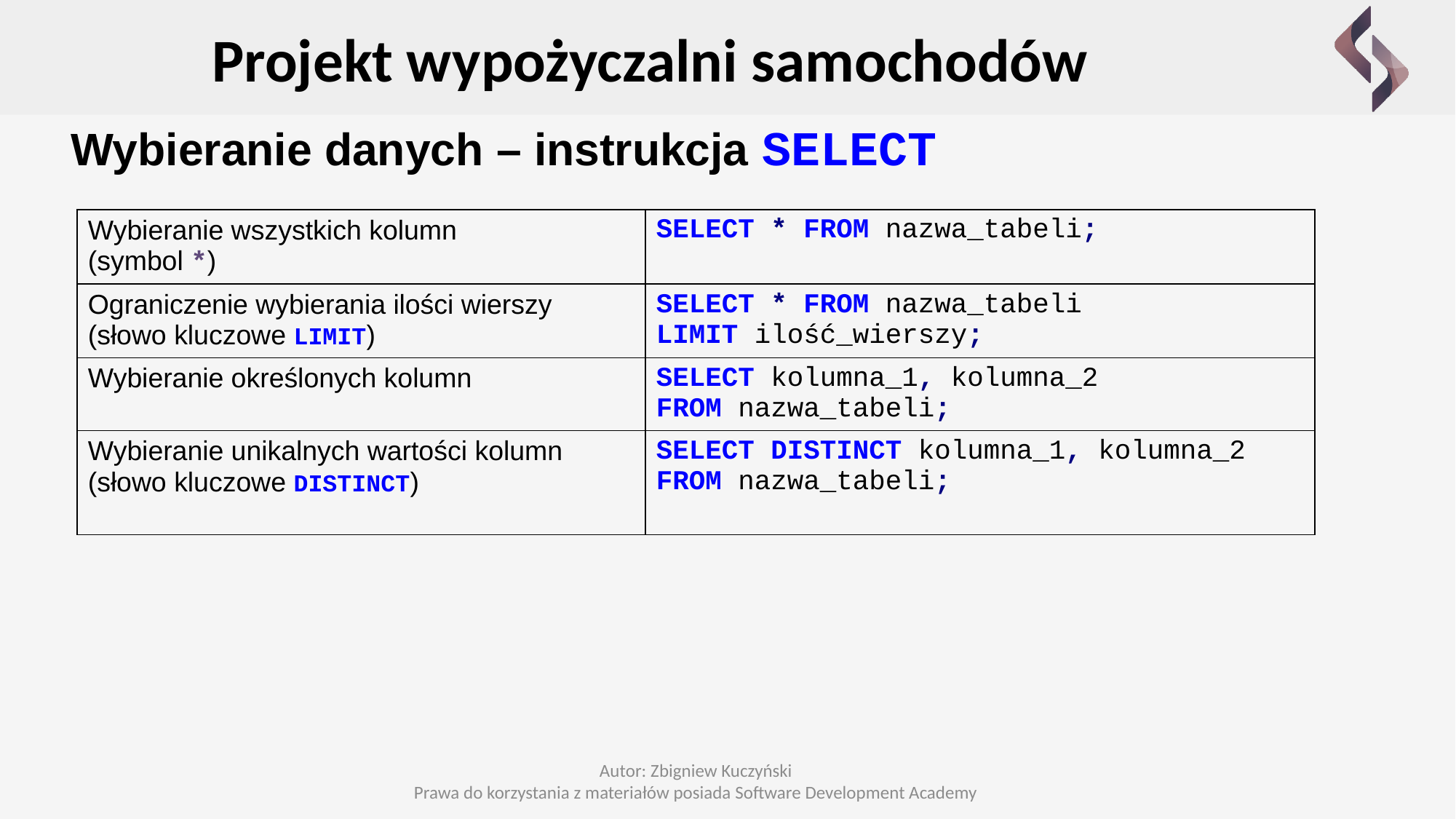

Projekt wypożyczalni samochodów
Wybieranie danych – instrukcja SELECT

| Wybieranie wszystkich kolumn (symbol \*) | SELECT \* FROM nazwa\_tabeli; |
| --- | --- |
| Ograniczenie wybierania ilości wierszy (słowo kluczowe LIMIT) | SELECT \* FROM nazwa\_tabeli LIMIT ilość\_wierszy; |
| Wybieranie określonych kolumn | SELECT kolumna\_1, kolumna\_2 FROM nazwa\_tabeli; |
| Wybieranie unikalnych wartości kolumn (słowo kluczowe DISTINCT) | SELECT DISTINCT kolumna\_1, kolumna\_2 FROM nazwa\_tabeli; |

Autor: Zbigniew Kuczyński
Prawa do korzystania z materiałów posiada Software Development Academy